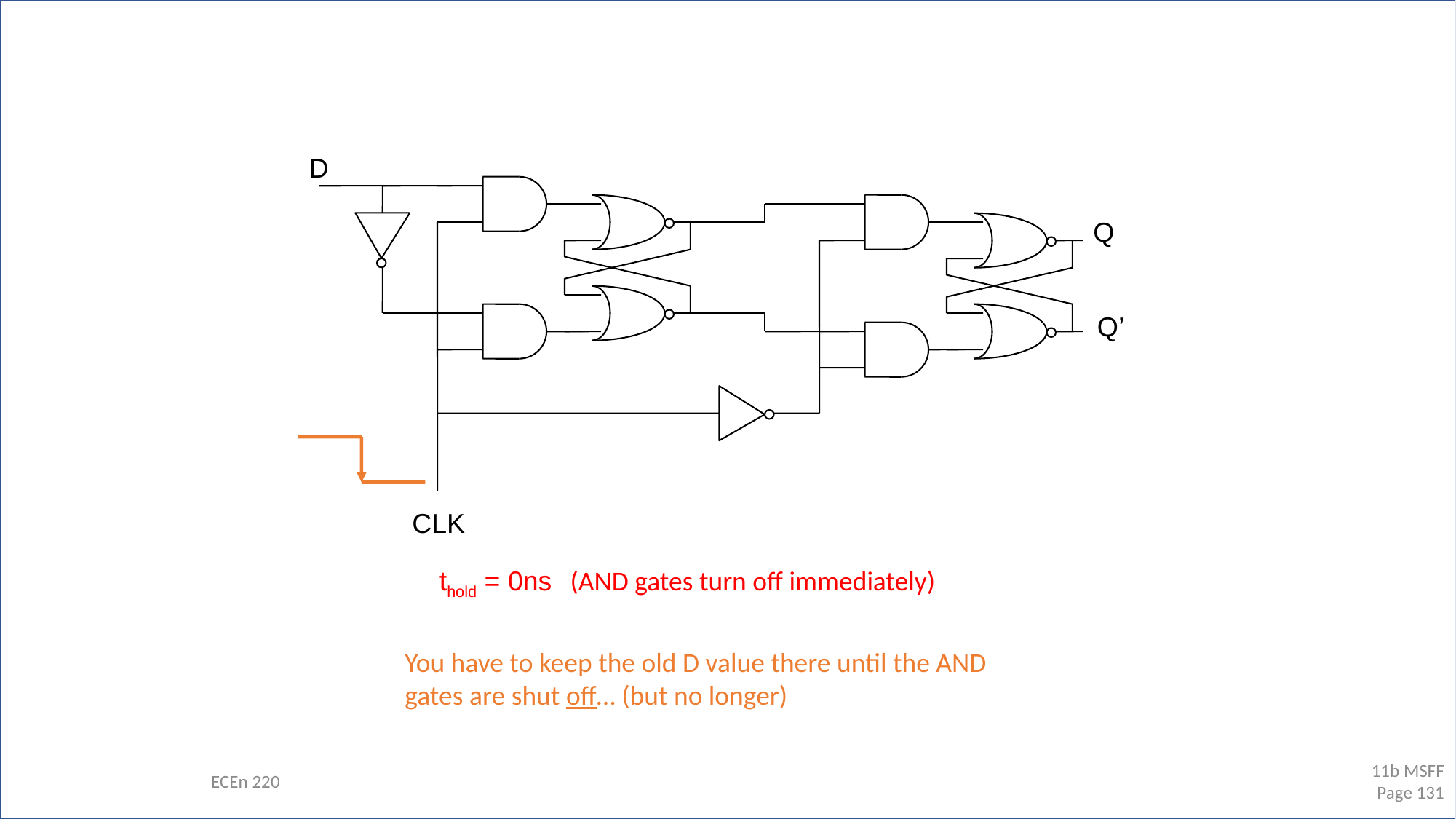

Falling Edge Hold Time (thold)
D

Q

Q’

CLK
thold = 0ns   (AND gates turn off immediately)
You have to keep the old D value there until the AND
gates are shut off… (but no longer)
ECEn 220
11b MSFF
Page 131